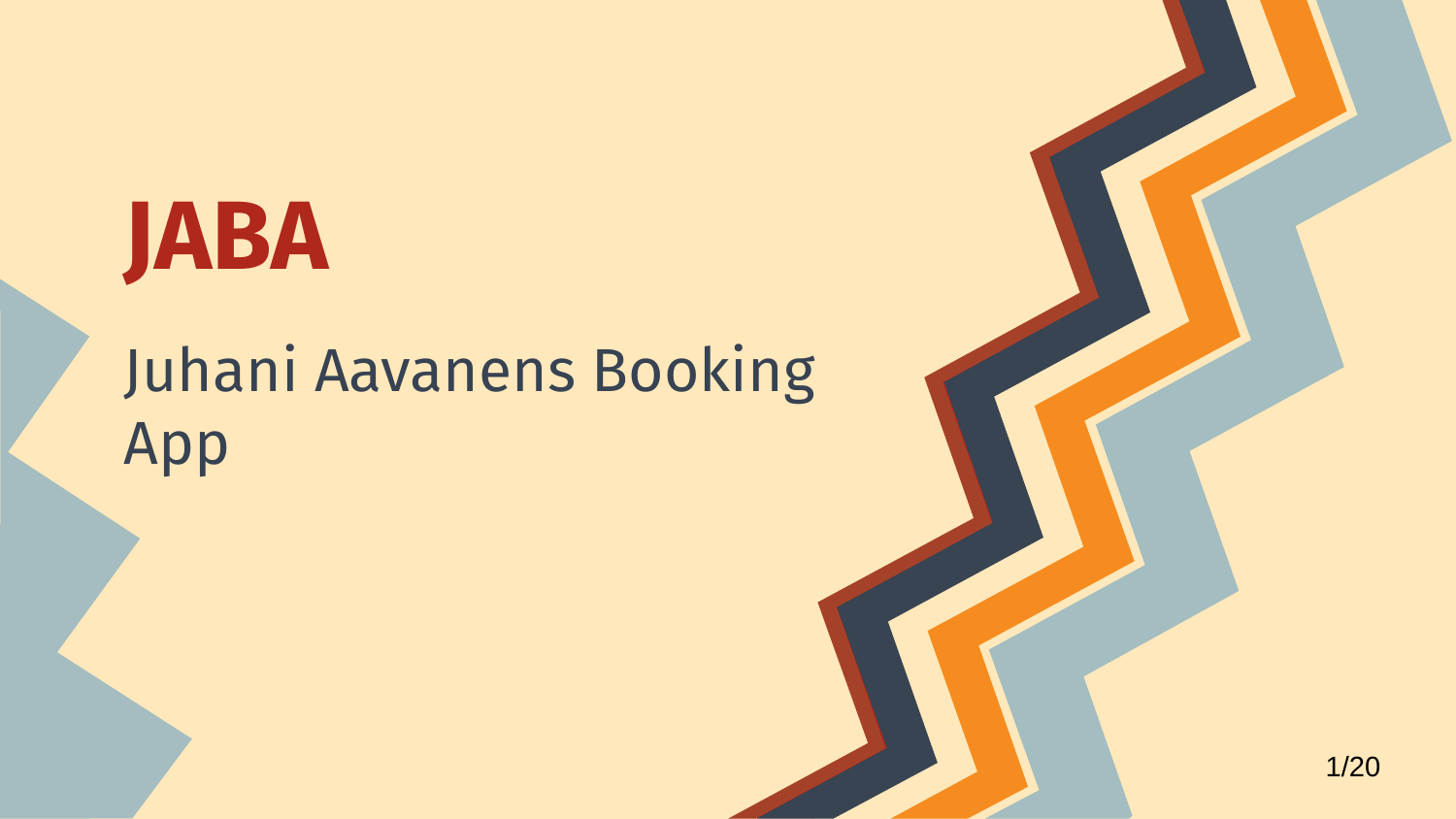

# JABA
Juhani Aavanens Booking App
1/20